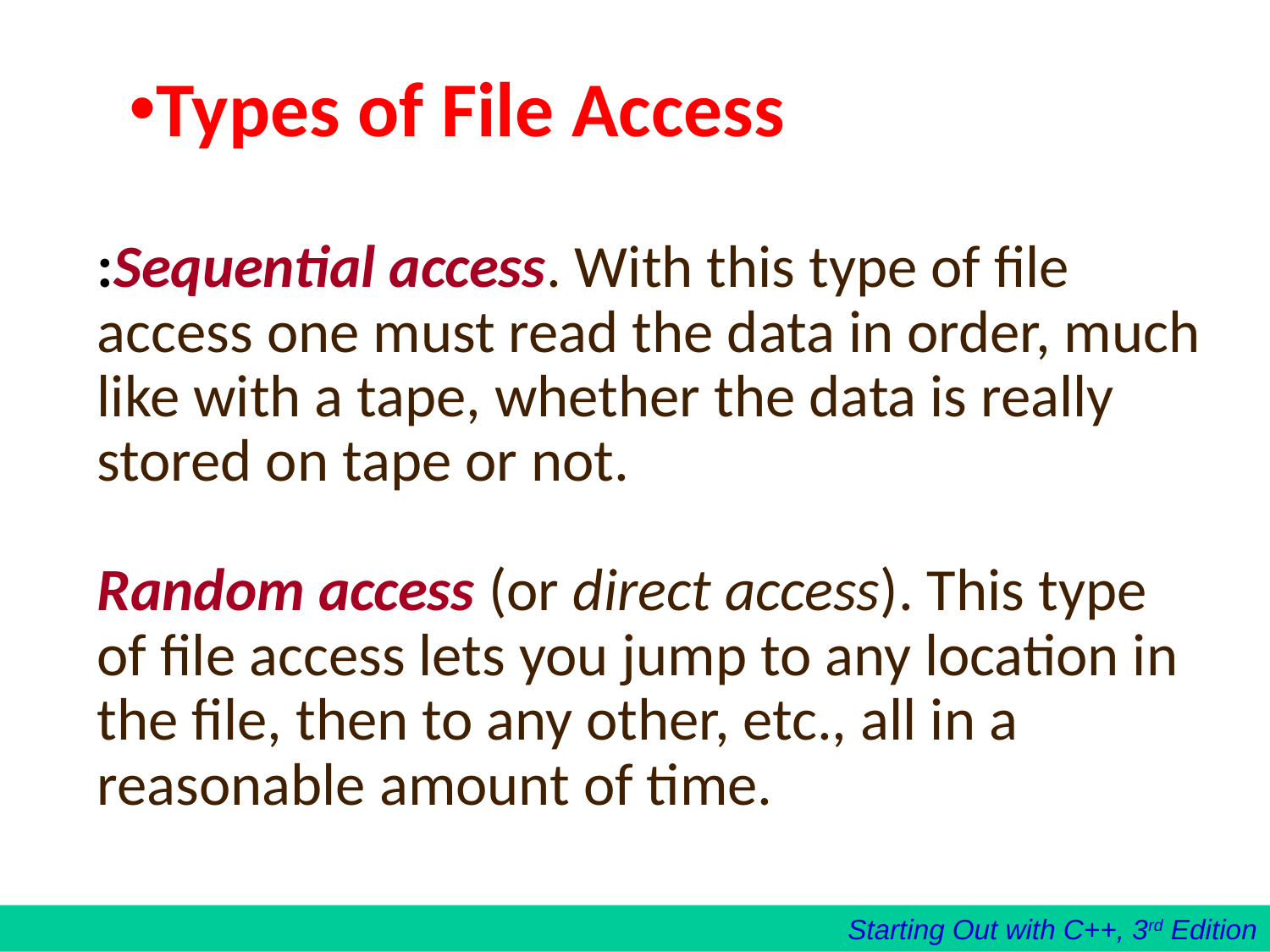

Types of File Access
# :Sequential access. With this type of file access one must read the data in order, much like with a tape, whether the data is really stored on tape or not. Random access (or direct access). This type of file access lets you jump to any location in the file, then to any other, etc., all in a reasonable amount of time.